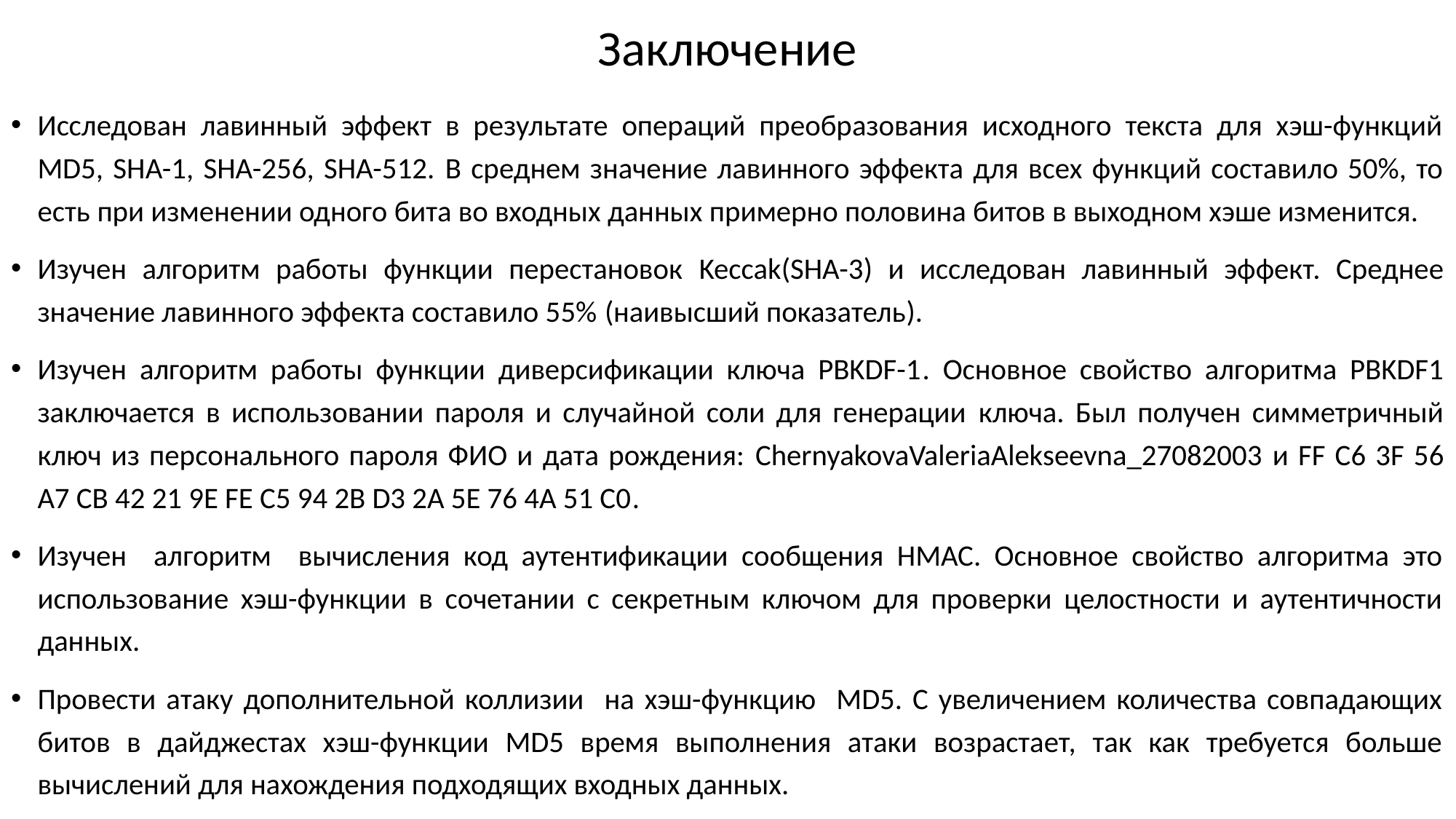

# Заключение
Исследован лавинный эффект в результате операций преобразования исходного текста для хэш-функций MD5, SHA-1, SHA-256, SHA-512. В среднем значение лавинного эффекта для всех функций составило 50%, то есть при изменении одного бита во входных данных примерно половина битов в выходном хэше изменится.
Изучен алгоритм работы функции перестановок Keccak(SHA-3) и исследован лавинный эффект. Среднее значение лавинного эффекта составило 55% (наивысший показатель).
Изучен алгоритм работы функции диверсификации ключа PBKDF-1. Основное свойство алгоритма PBKDF1 заключается в использовании пароля и случайной соли для генерации ключа. Был получен симметричный ключ из персонального пароля ФИО и дата рождения: ChernyakovaValeriaAlekseevna_27082003 и FF C6 3F 56 A7 CB 42 21 9E FE C5 94 2B D3 2A 5E 76 4A 51 C0.
Изучен  алгоритм  вычисления код аутентификации сообщения HMAC. Основное свойство алгоритма это использование хэш-функции в сочетании с секретным ключом для проверки целостности и аутентичности данных.
Провести атаку дополнительной коллизии  на хэш-функцию  MD5. С увеличением количества совпадающих битов в дайджестах хэш-функции MD5 время выполнения атаки возрастает, так как требуется больше вычислений для нахождения подходящих входных данных.